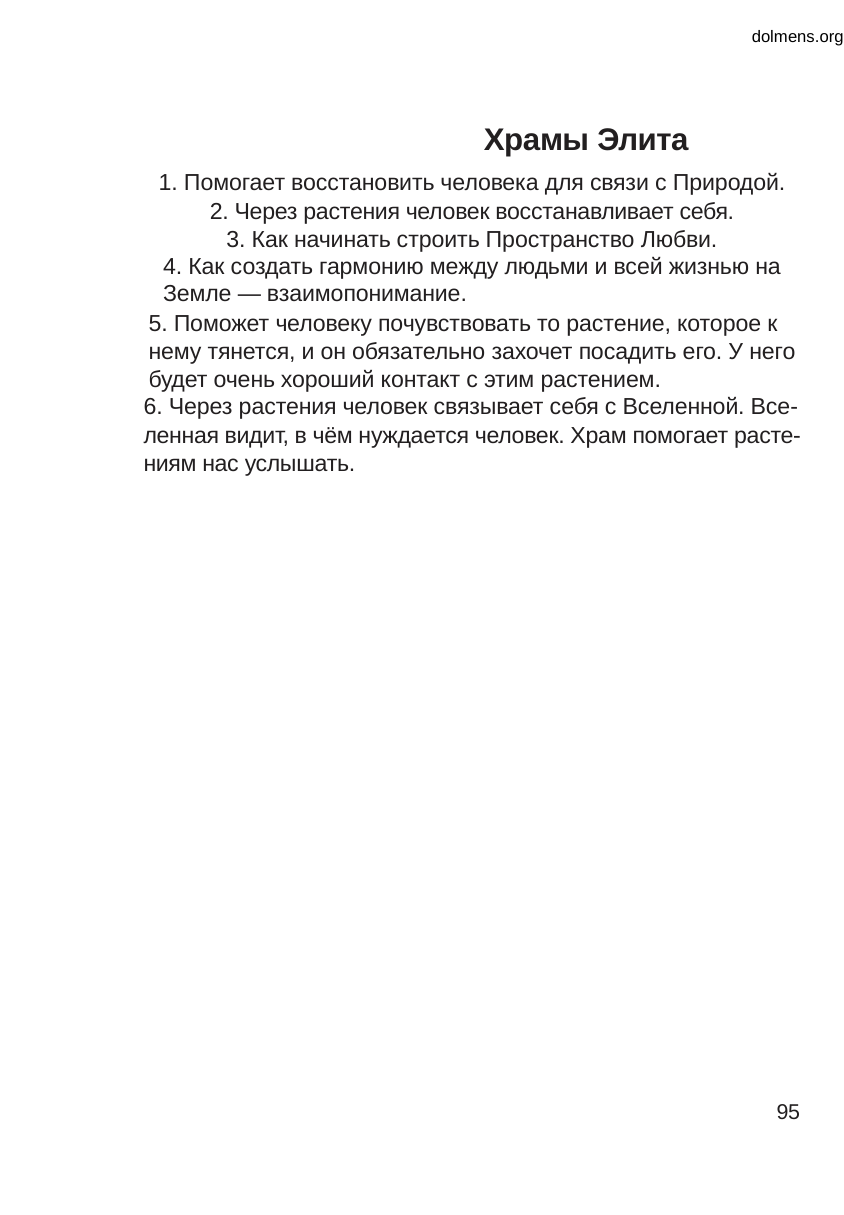

dolmens.org

Храмы Элита

1. Помогает восстановить человека для связи с Природой.

2. Через растения человек восстанавливает себя.

3. Как начинать строить Пространство Любви.

4. Как создать гармонию между людьми и всей жизнью на
Земле — взаимопонимание.

5. Поможет человеку почувствовать то растение, которое к
нему тянется, и он обязательно захочет посадить его. У него
будет очень хороший контакт с этим растением.

6. Через растения человек связывает себя с Вселенной. Все-
ленная видит, в чём нуждается человек. Храм помогает расте-
ниям нас услышать.

95